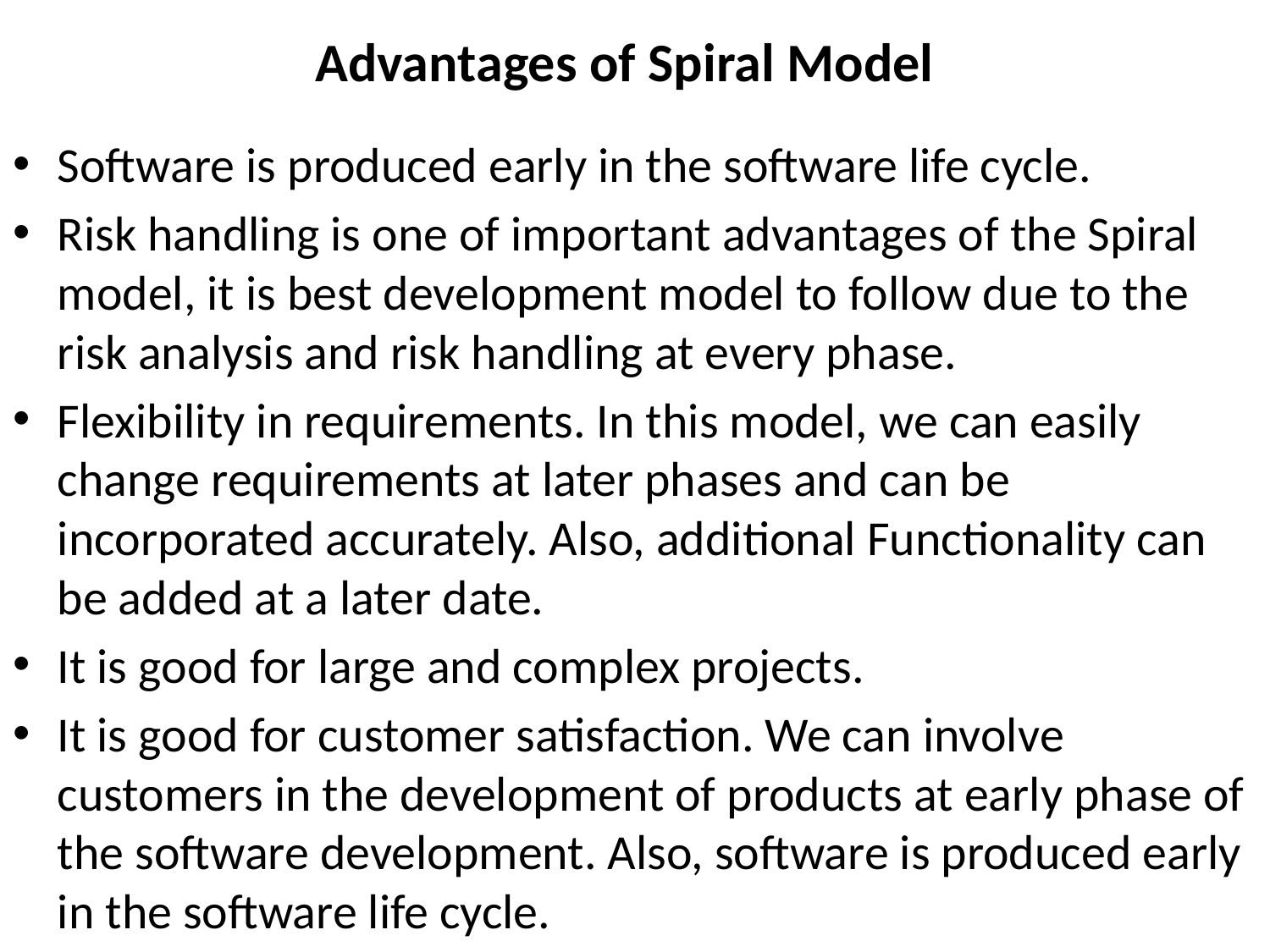

# Advantages of Spiral Model
Software is produced early in the software life cycle.
Risk handling is one of important advantages of the Spiral model, it is best development model to follow due to the risk analysis and risk handling at every phase.
Flexibility in requirements. In this model, we can easily change requirements at later phases and can be incorporated accurately. Also, additional Functionality can be added at a later date.
It is good for large and complex projects.
It is good for customer satisfaction. We can involve customers in the development of products at early phase of the software development. Also, software is produced early in the software life cycle.